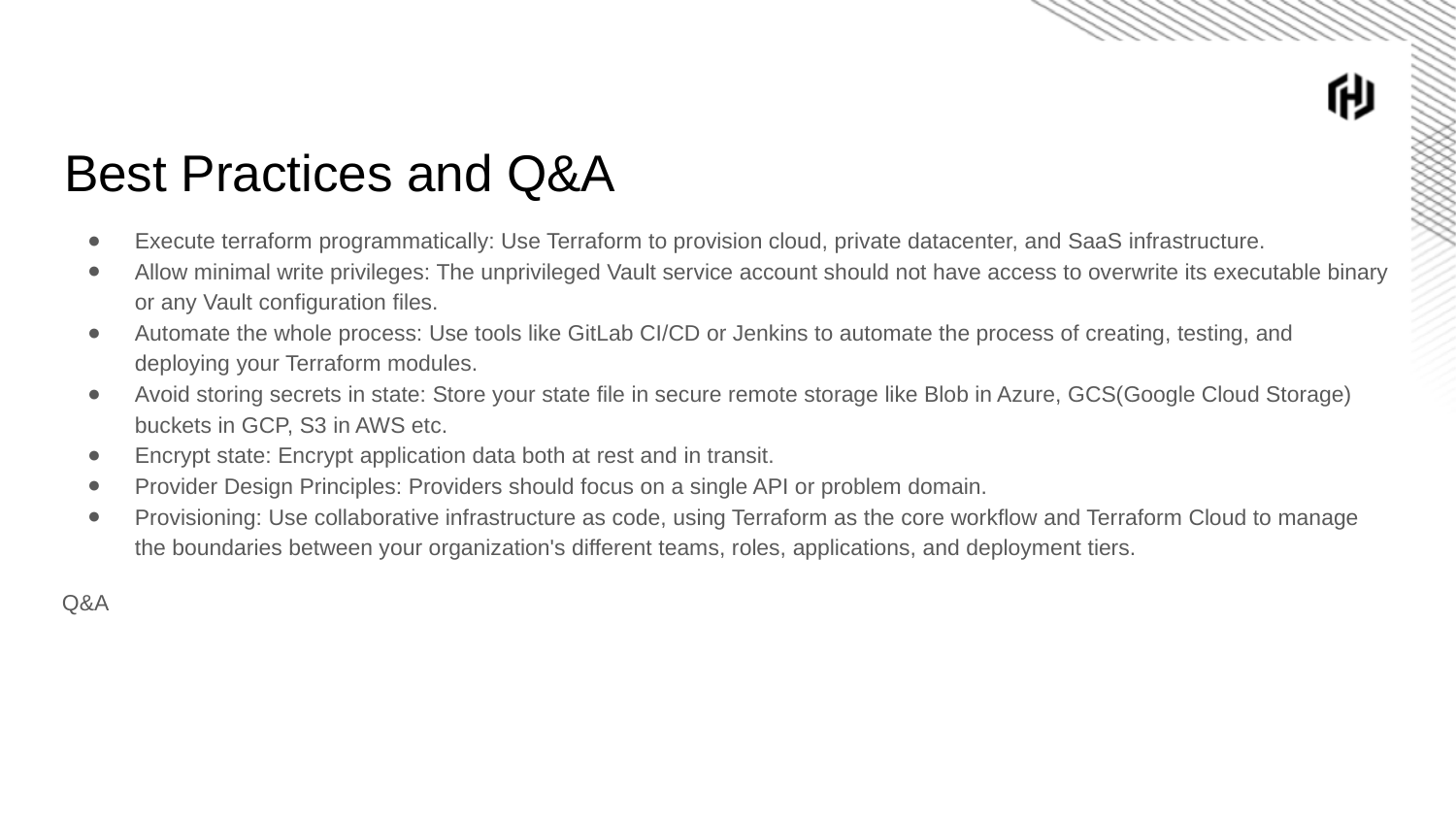

# Best Practices and Q&A

Execute terraform programmatically: Use Terraform to provision cloud, private datacenter, and SaaS infrastructure.
Allow minimal write privileges: The unprivileged Vault service account should not have access to overwrite its executable binary or any Vault configuration files.
Automate the whole process: Use tools like GitLab CI/CD or Jenkins to automate the process of creating, testing, and deploying your Terraform modules.
Avoid storing secrets in state: Store your state file in secure remote storage like Blob in Azure, GCS(Google Cloud Storage) buckets in GCP, S3 in AWS etc.
Encrypt state: Encrypt application data both at rest and in transit.
Provider Design Principles: Providers should focus on a single API or problem domain.
Provisioning: Use collaborative infrastructure as code, using Terraform as the core workflow and Terraform Cloud to manage the boundaries between your organization's different teams, roles, applications, and deployment tiers.
Q&A